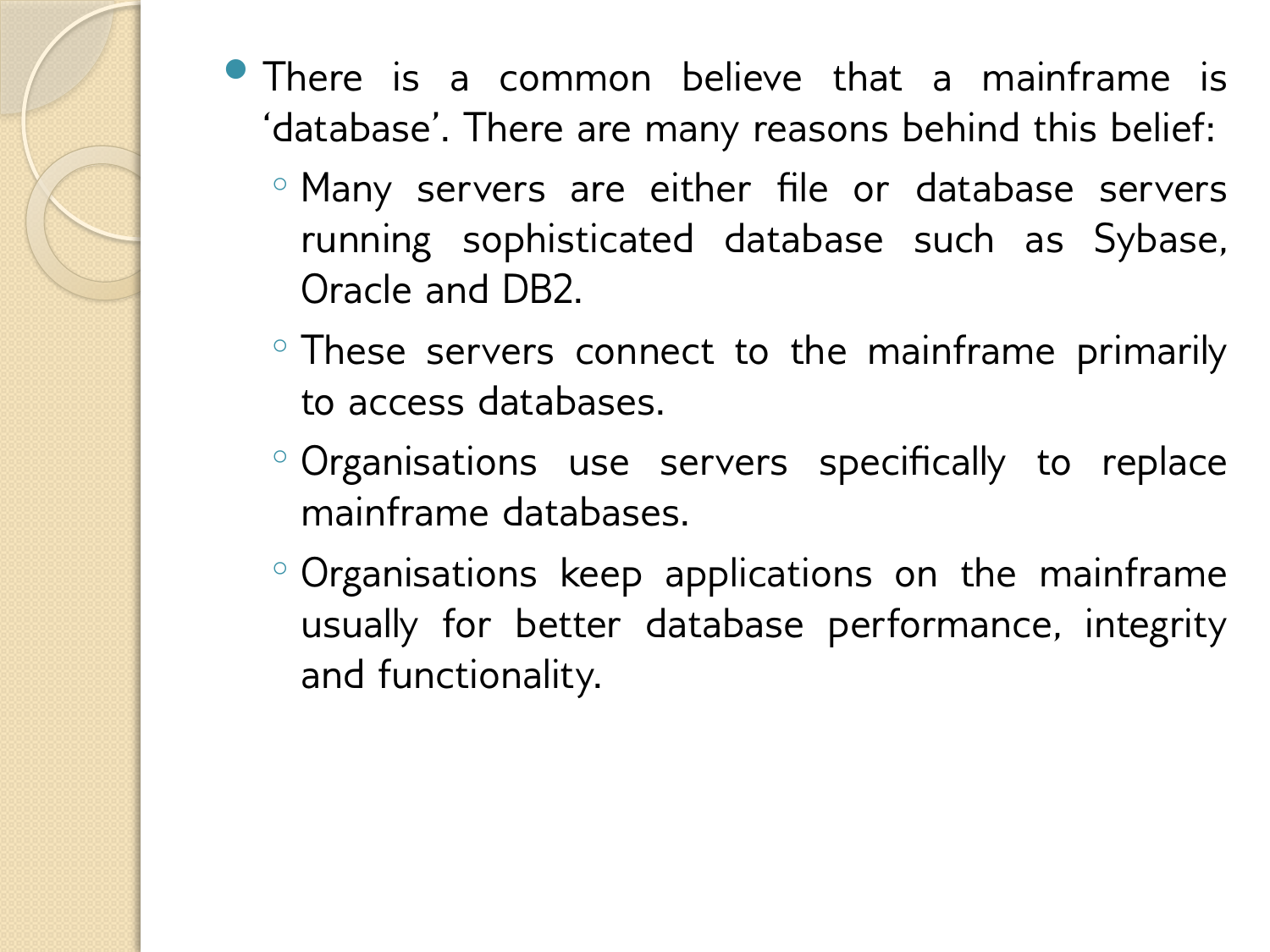

There is a common believe that a mainframe is ‘database’. There are many reasons behind this belief:
Many servers are either file or database servers running sophisticated database such as Sybase, Oracle and DB2.
These servers connect to the mainframe primarily to access databases.
Organisations use servers specifically to replace mainframe databases.
Organisations keep applications on the mainframe usually for better database performance, integrity and functionality.